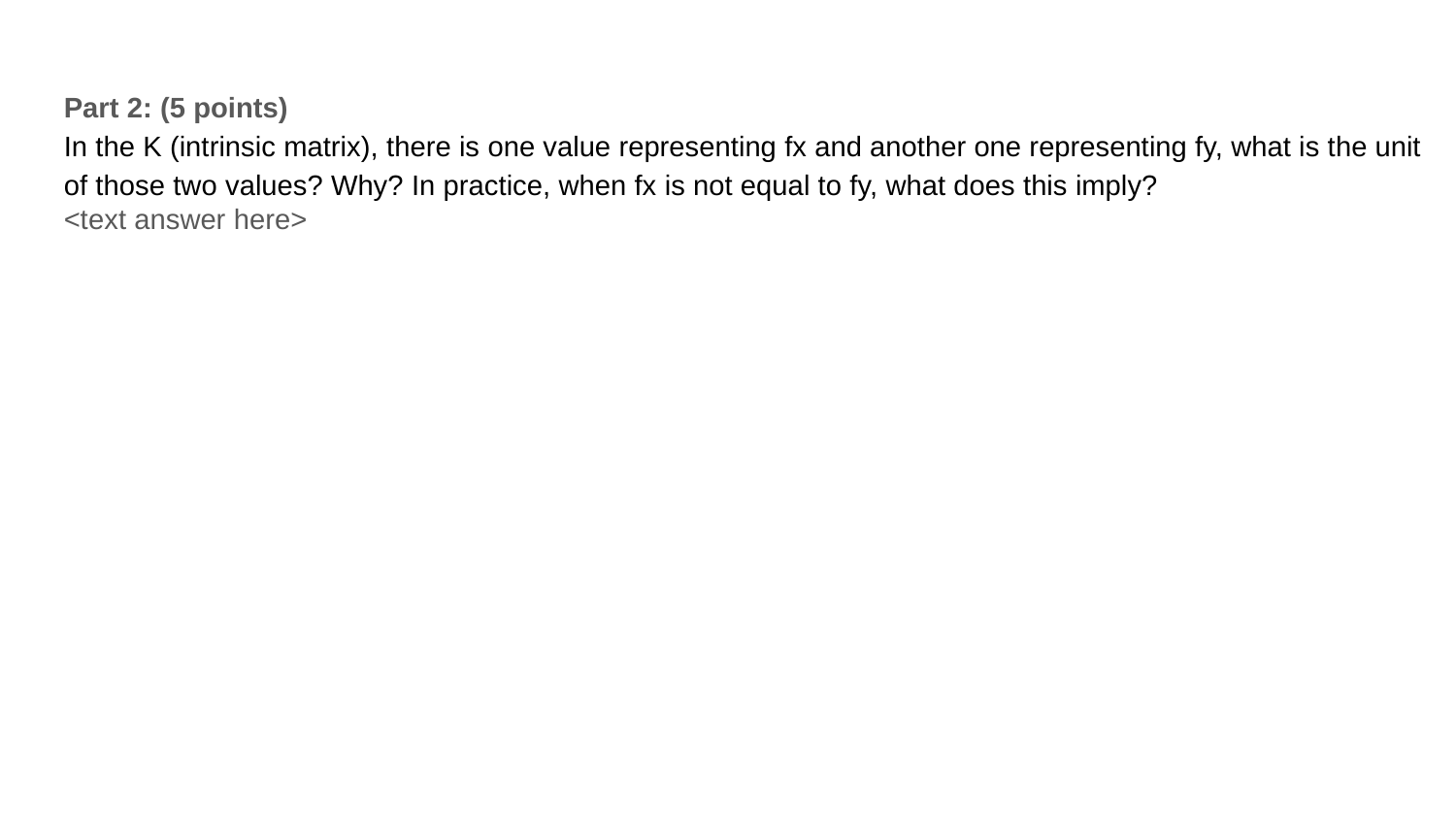

Part 2: (5 points)
In the K (intrinsic matrix), there is one value representing fx and another one representing fy, what is the unit of those two values? Why? In practice, when fx is not equal to fy, what does this imply?
<text answer here>